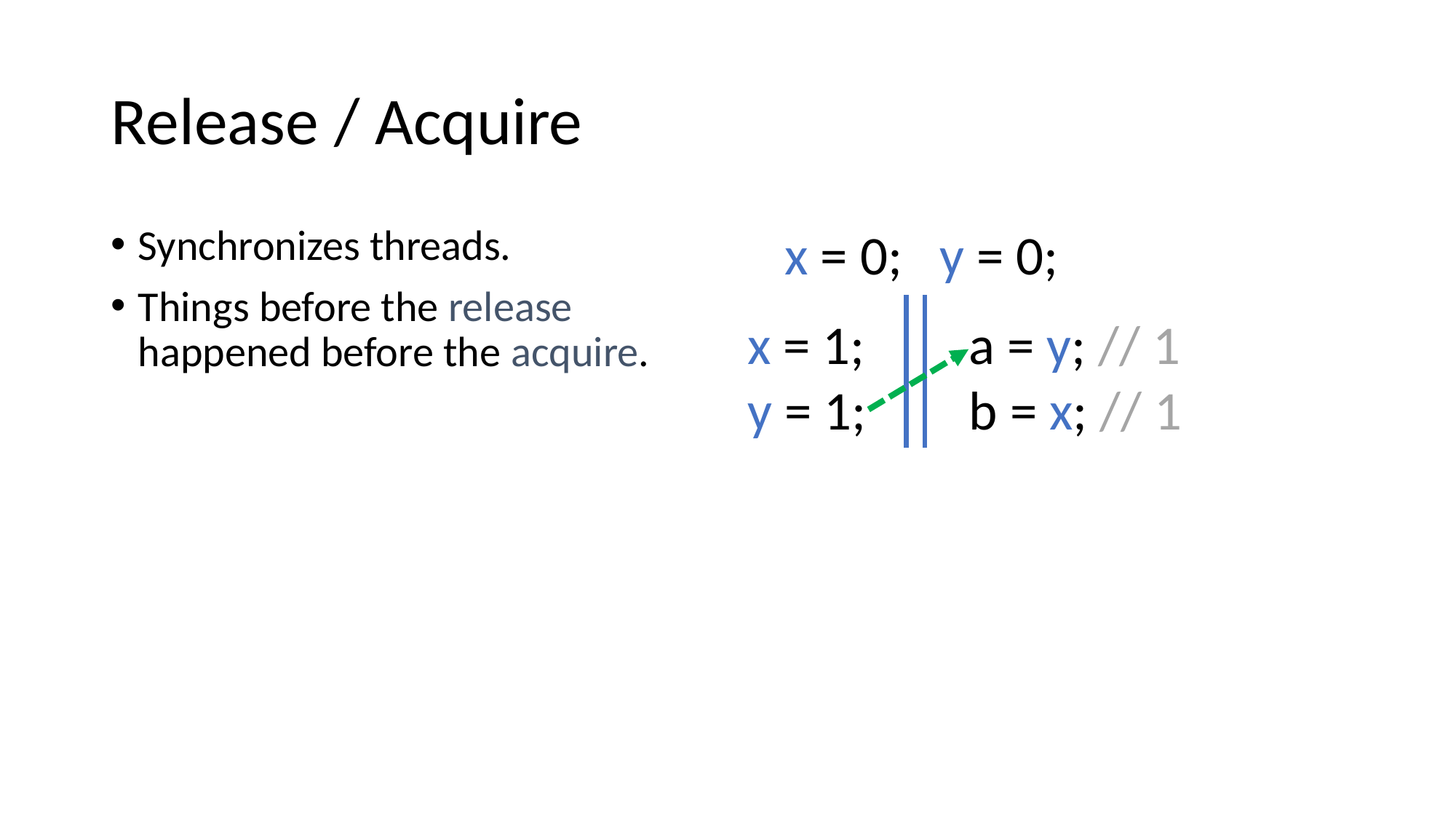

# Release / Acquire
x = 0;   y = 0;
Synchronizes threads.
Things before the release happened before the acquire.
x = 1;
y = 1;
a = y; // 1
b = x; // 1